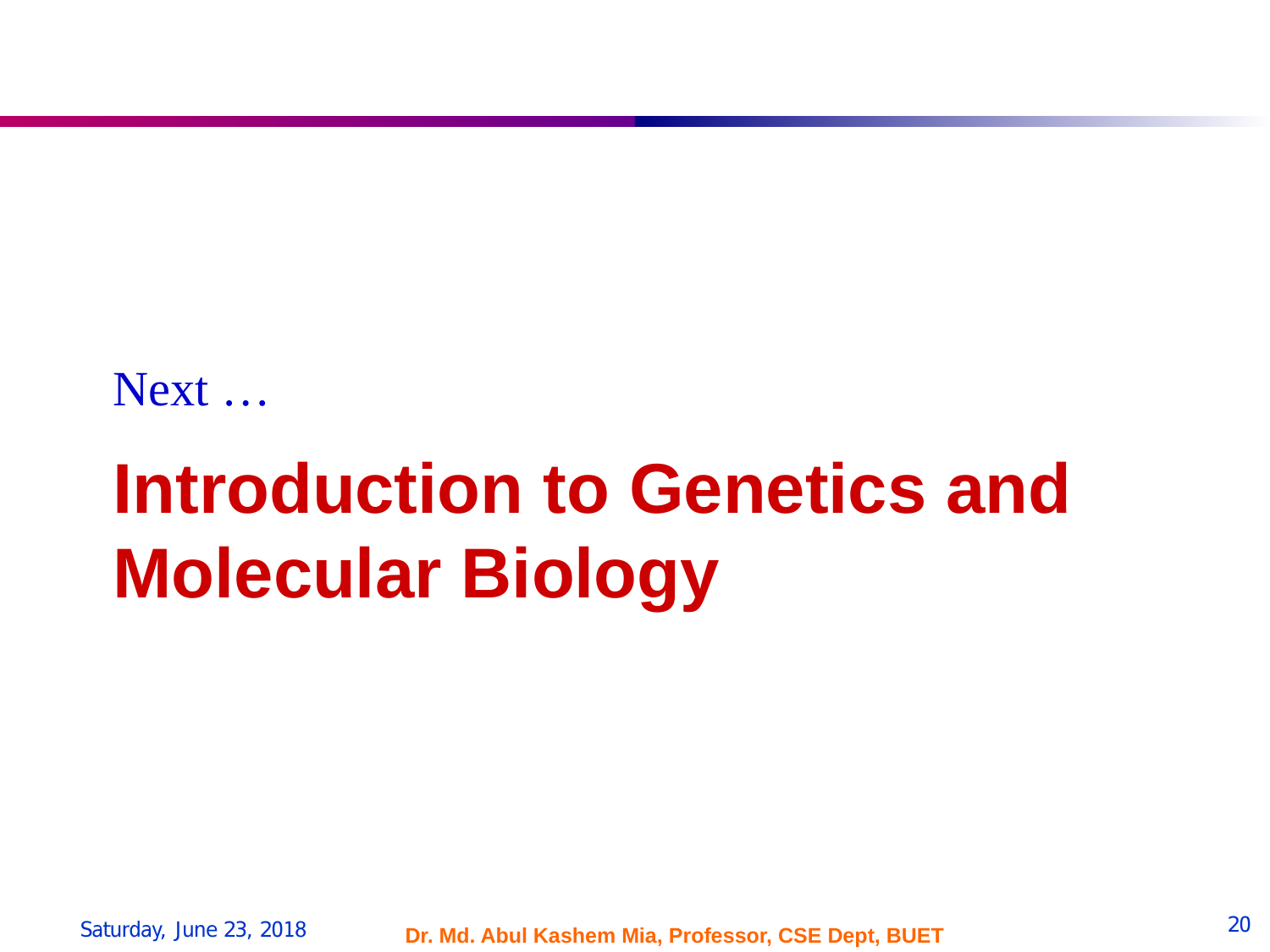

Next …
# Introduction to Genetics and Molecular Biology